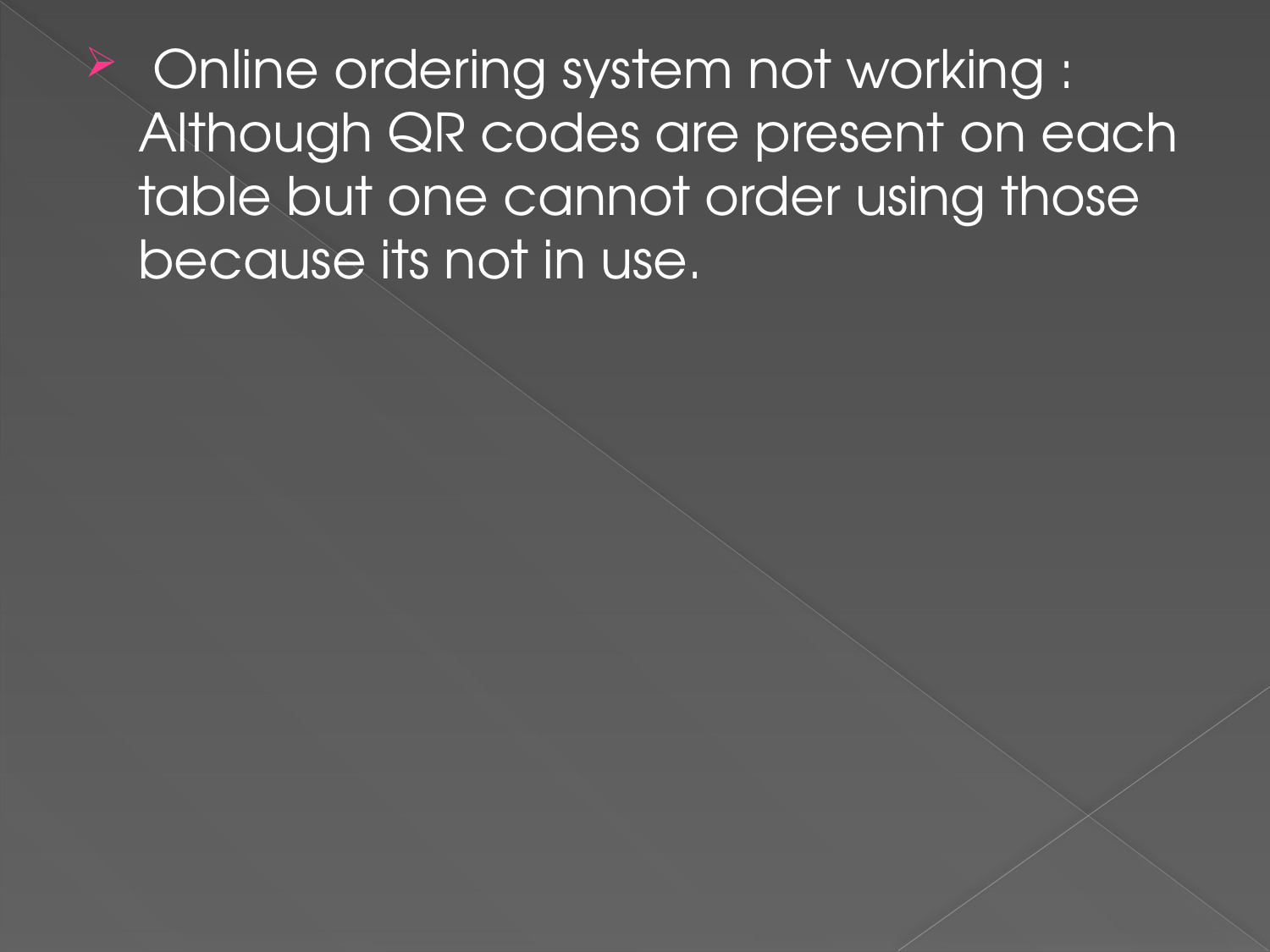

Online ordering system not working : Although QR codes are present on each table but one cannot order using those because its not in use.
#